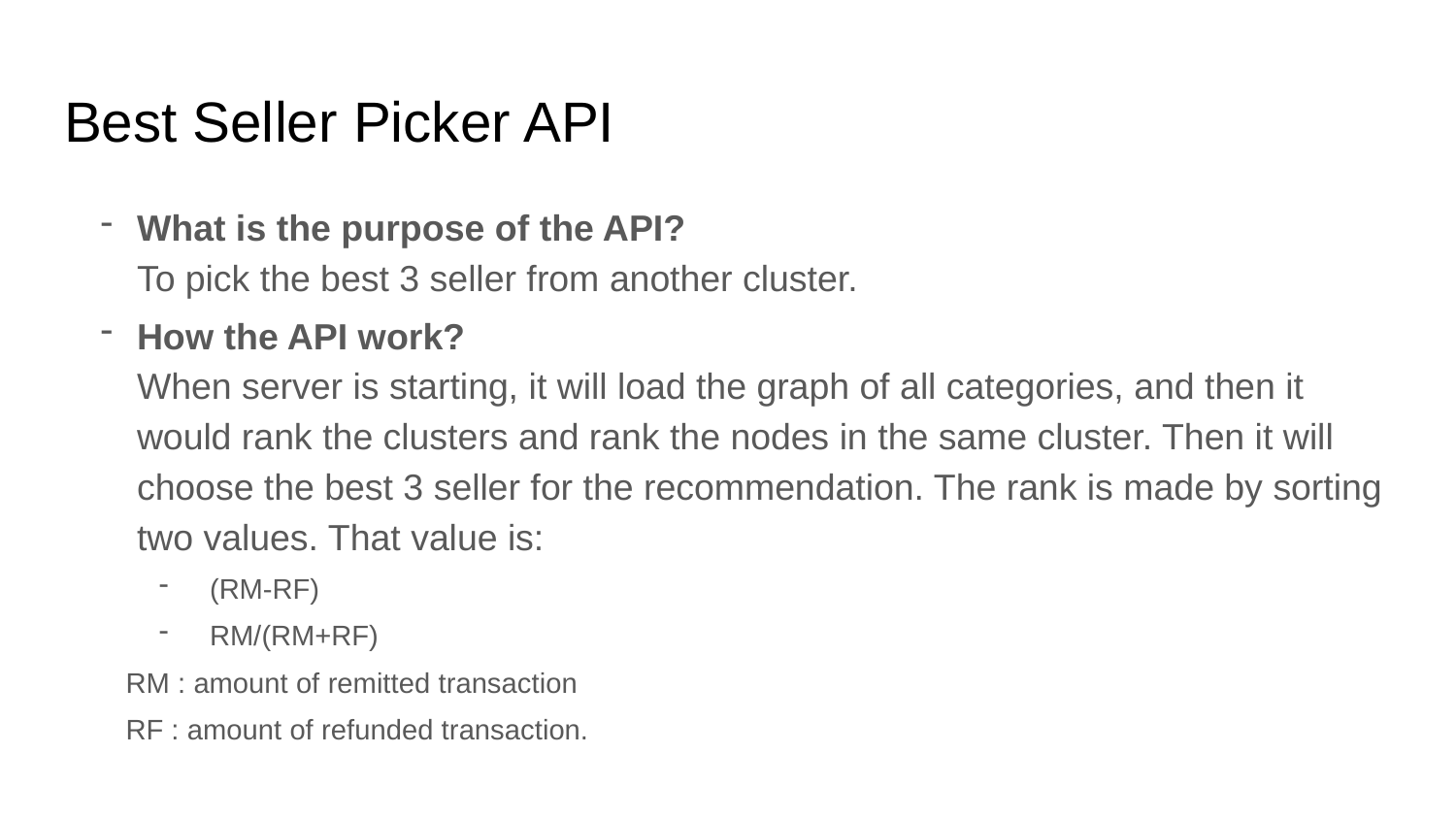

# Best Seller Picker API
What is the purpose of the API?
To pick the best 3 seller from another cluster.
How the API work?
When server is starting, it will load the graph of all categories, and then it would rank the clusters and rank the nodes in the same cluster. Then it will choose the best 3 seller for the recommendation. The rank is made by sorting two values. That value is:
(RM-RF)
RM/(RM+RF)
RM : amount of remitted transaction
RF : amount of refunded transaction.